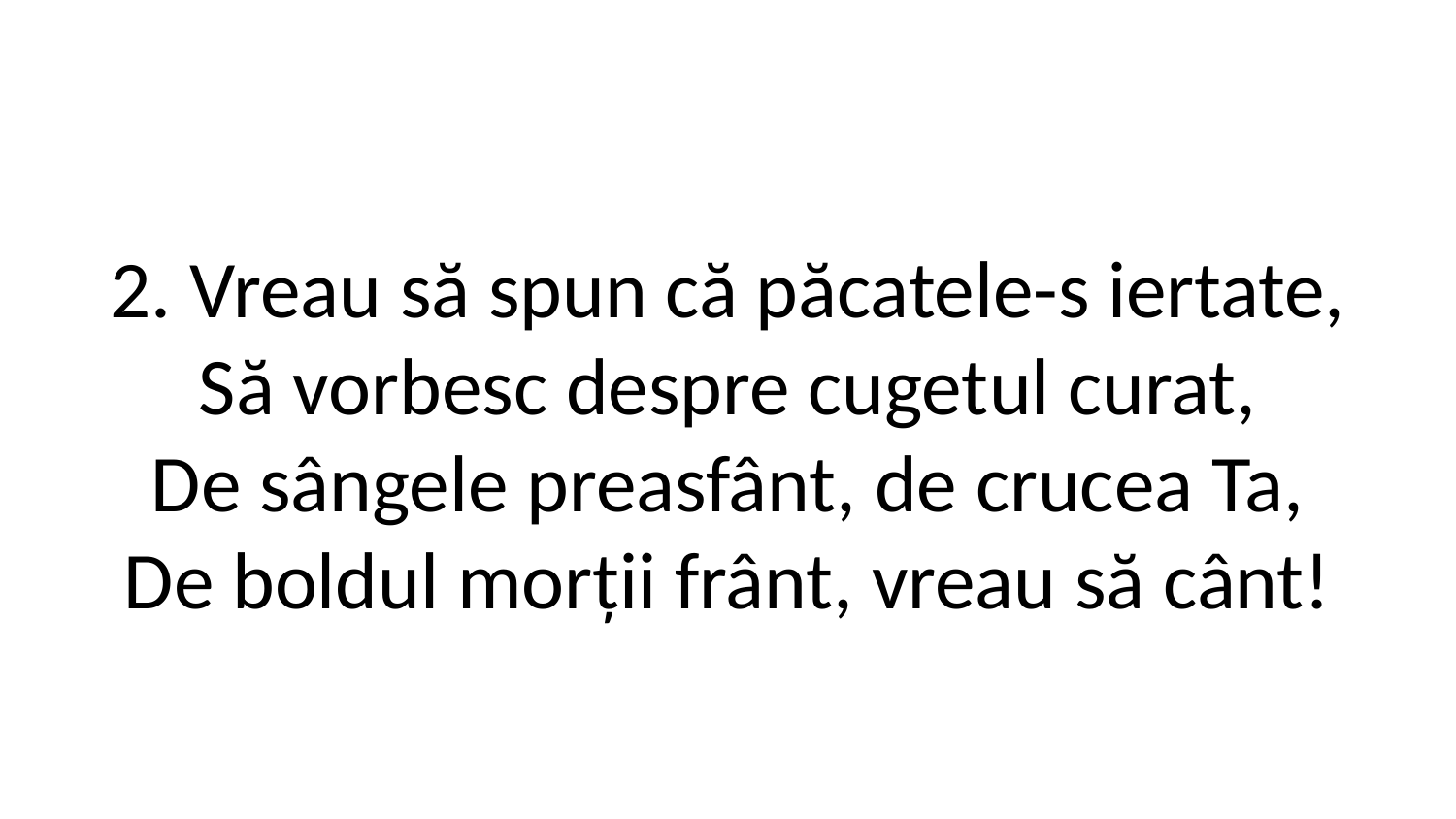

2. Vreau să spun că păcatele-s iertate,
Să vorbesc despre cugetul curat,
De sângele preasfânt, de crucea Ta,
De boldul morții frânt, vreau să cânt!